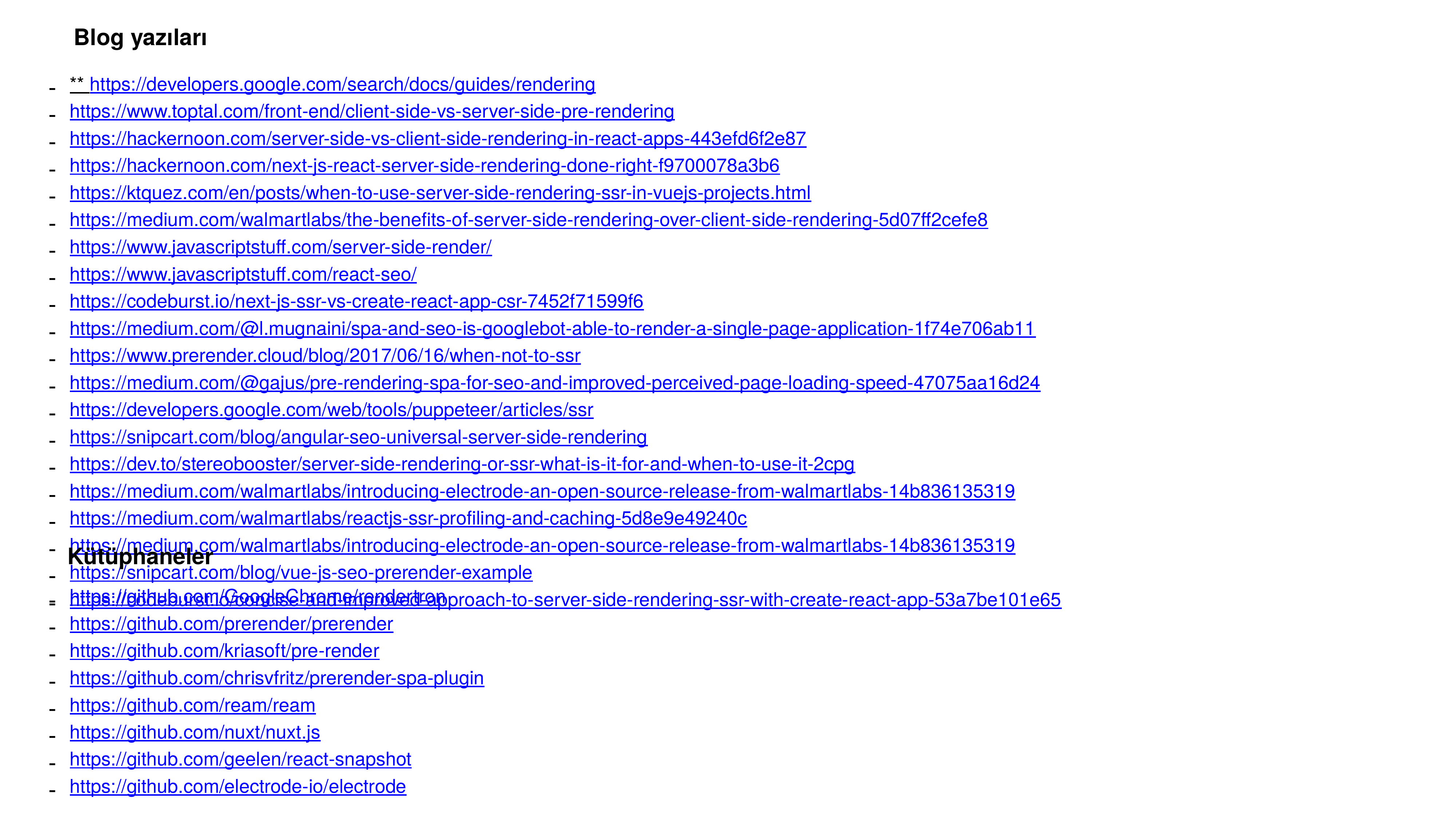

Blog yazıları
** https://developers.google.com/search/docs/guides/rendering
https://www.toptal.com/front-end/client-side-vs-server-side-pre-rendering
https://hackernoon.com/server-side-vs-client-side-rendering-in-react-apps-443efd6f2e87
https://hackernoon.com/next-js-react-server-side-rendering-done-right-f9700078a3b6
https://ktquez.com/en/posts/when-to-use-server-side-rendering-ssr-in-vuejs-projects.html
https://medium.com/walmartlabs/the-benefits-of-server-side-rendering-over-client-side-rendering-5d07ff2cefe8
https://www.javascriptstuff.com/server-side-render/
https://www.javascriptstuff.com/react-seo/
https://codeburst.io/next-js-ssr-vs-create-react-app-csr-7452f71599f6
https://medium.com/@l.mugnaini/spa-and-seo-is-googlebot-able-to-render-a-single-page-application-1f74e706ab11
https://www.prerender.cloud/blog/2017/06/16/when-not-to-ssr
https://medium.com/@gajus/pre-rendering-spa-for-seo-and-improved-perceived-page-loading-speed-47075aa16d24
https://developers.google.com/web/tools/puppeteer/articles/ssr
https://snipcart.com/blog/angular-seo-universal-server-side-rendering
https://dev.to/stereobooster/server-side-rendering-or-ssr-what-is-it-for-and-when-to-use-it-2cpg
https://medium.com/walmartlabs/introducing-electrode-an-open-source-release-from-walmartlabs-14b836135319
https://medium.com/walmartlabs/reactjs-ssr-profiling-and-caching-5d8e9e49240c
https://medium.com/walmartlabs/introducing-electrode-an-open-source-release-from-walmartlabs-14b836135319
https://snipcart.com/blog/vue-js-seo-prerender-example
https://codeburst.io/concise-and-improved-approach-to-server-side-rendering-ssr-with-create-react-app-53a7be101e65
Kütüphaneler
https://github.com/GoogleChrome/rendertron
https://github.com/prerender/prerender
https://github.com/kriasoft/pre-render
https://github.com/chrisvfritz/prerender-spa-plugin
https://github.com/ream/ream
https://github.com/nuxt/nuxt.js
https://github.com/geelen/react-snapshot
https://github.com/electrode-io/electrode